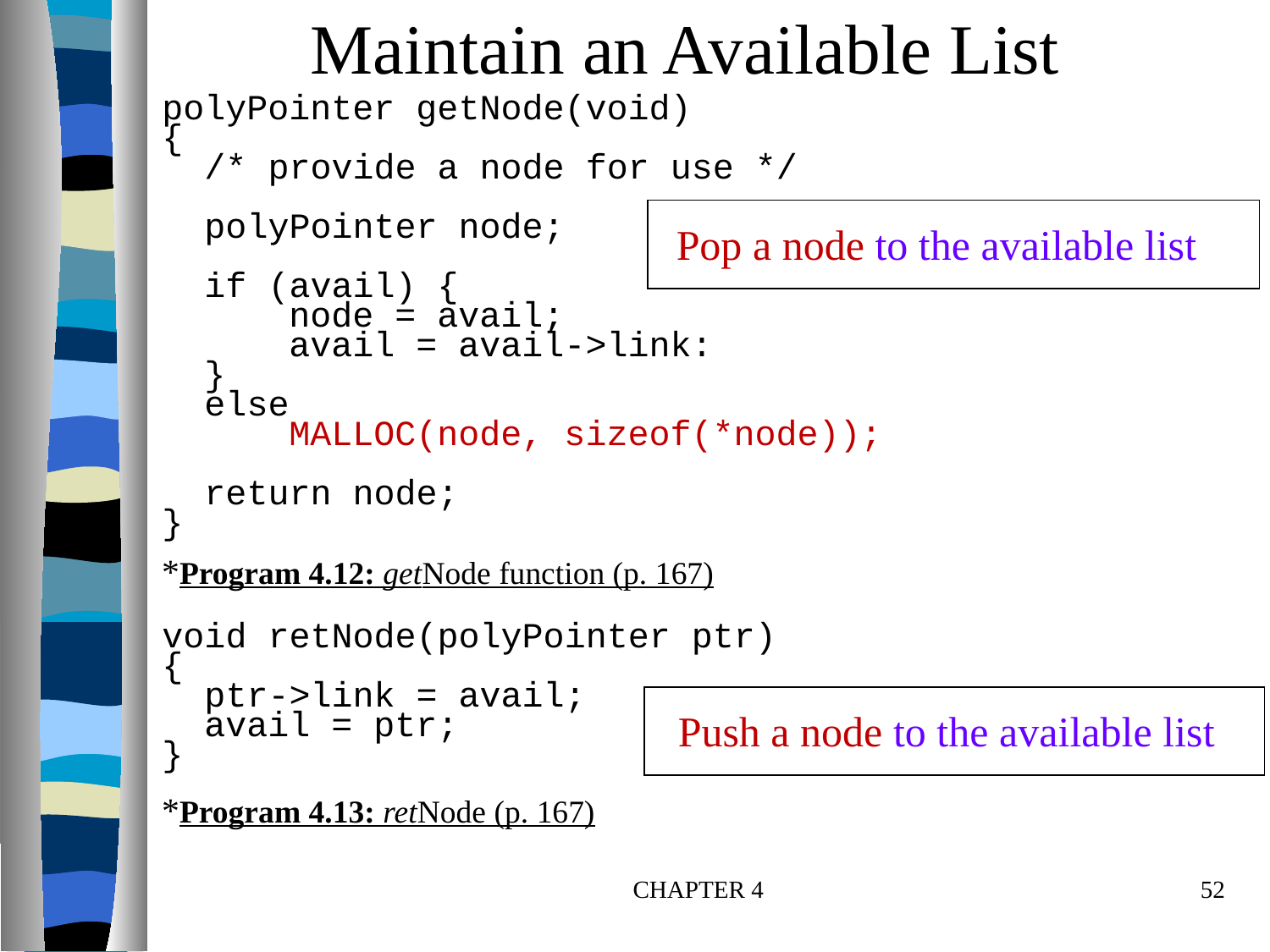

# Maintain an Available List
polyPointer getNode(void)
{
  /* provide a node for use */

  polyPointer node;

  if (avail) {
      node = avail;
      avail = avail->link:
  }
  else
      MALLOC(node, sizeof(*node));

  return node;
}

Pop a node to the available list
*Program 4.12: getNode function (p. 167)
void retNode(polyPointer ptr)
{
  ptr->link = avail;
  avail = ptr;
}

Push a node to the available list
*Program 4.13: retNode (p. 167)
CHAPTER 4
52